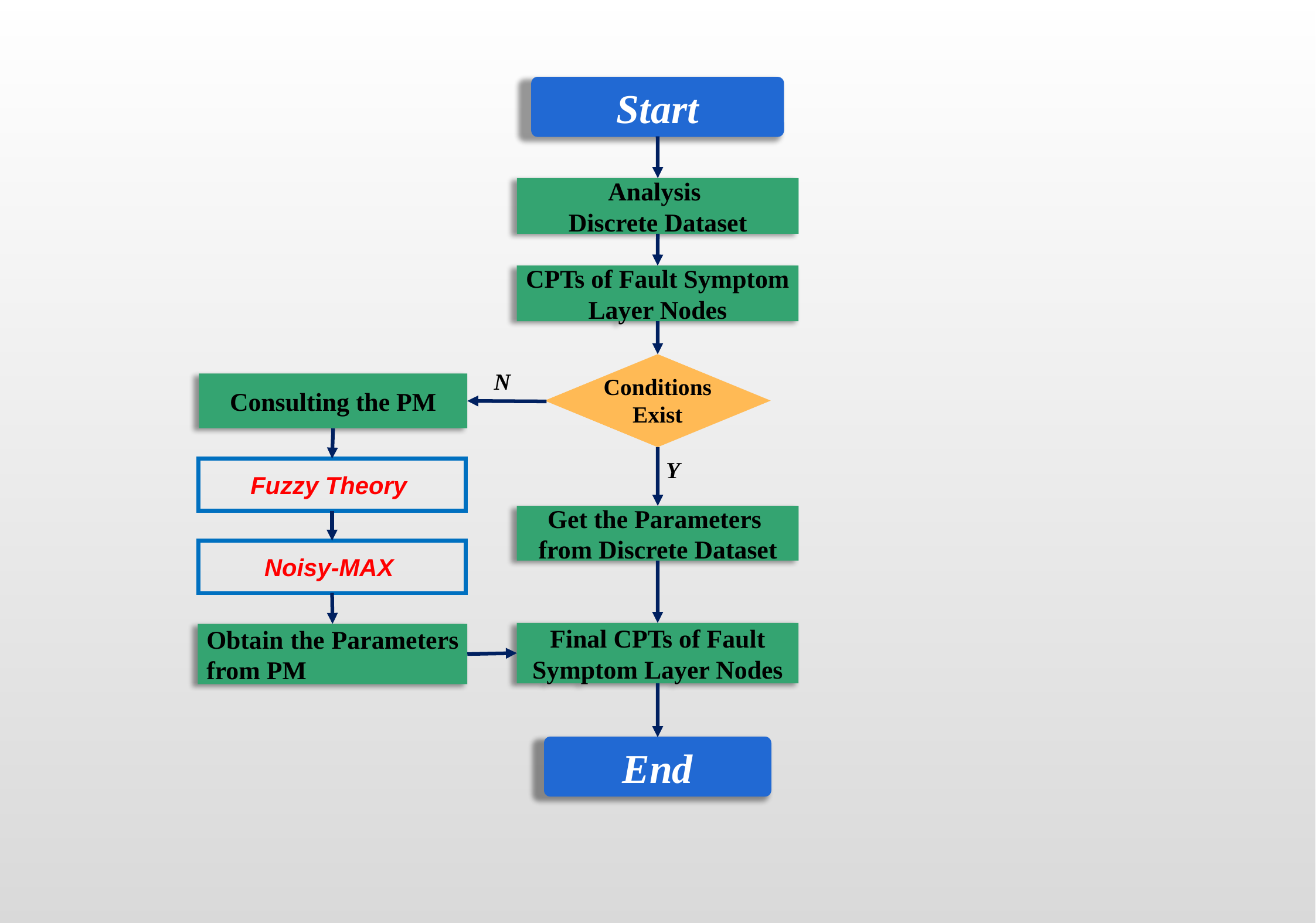

Start
Analysis
Discrete Dataset
CPTs of Fault Symptom Layer Nodes

Conditions
Exist
N
Consulting the PM
Y
Fuzzy Theory
Get the Parameters
from Discrete Dataset
Noisy-MAX
Final CPTs of Fault Symptom Layer Nodes
Obtain the Parameters from PM
End